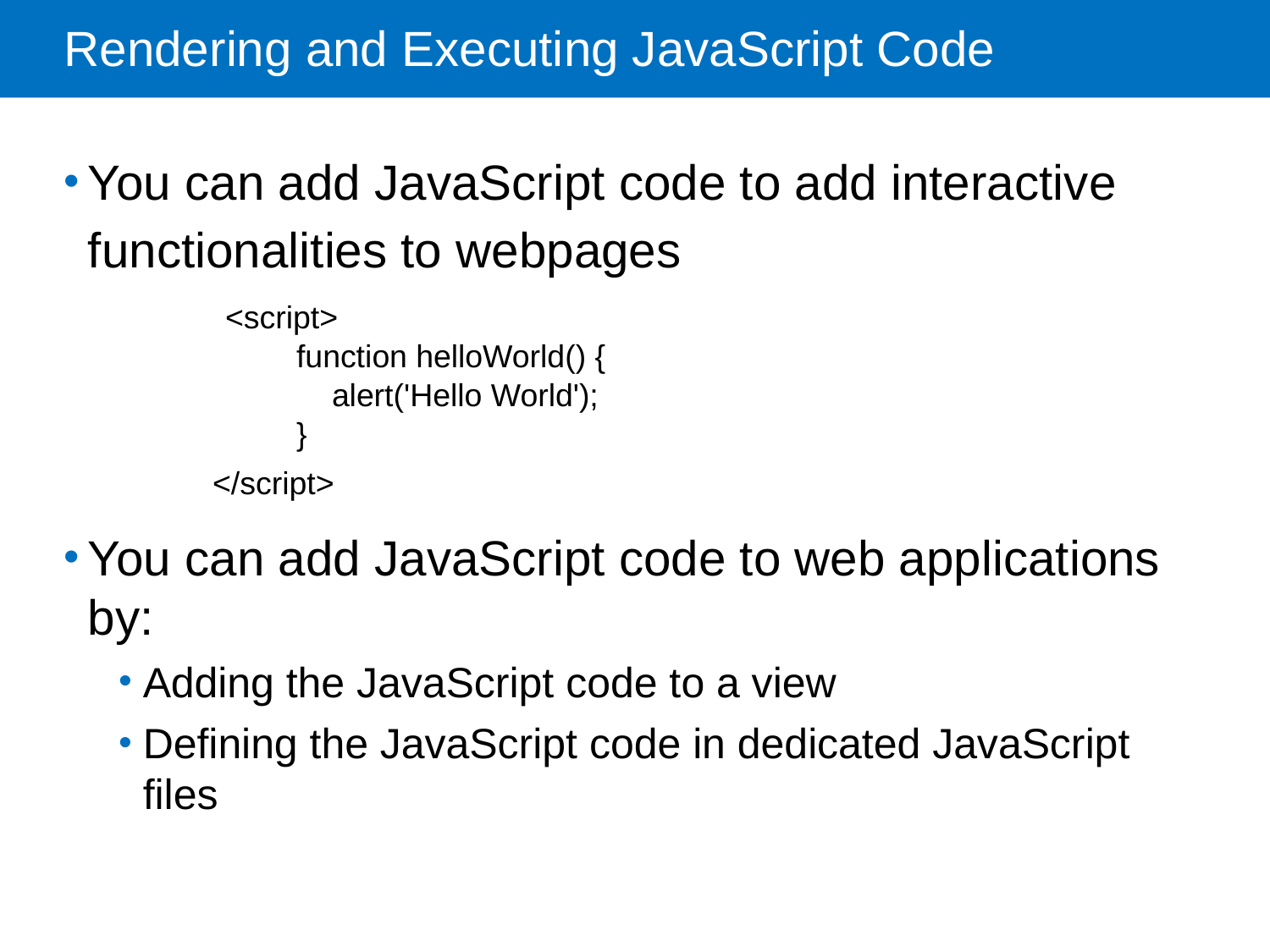

# Rendering and Executing JavaScript Code
You can add JavaScript code to add interactive functionalities to webpages

You can add JavaScript code to web applications by:
Adding the JavaScript code to a view
Defining the JavaScript code in dedicated JavaScript files

<script>
        function helloWorld() {
            alert('Hello World');
        }
       </script>